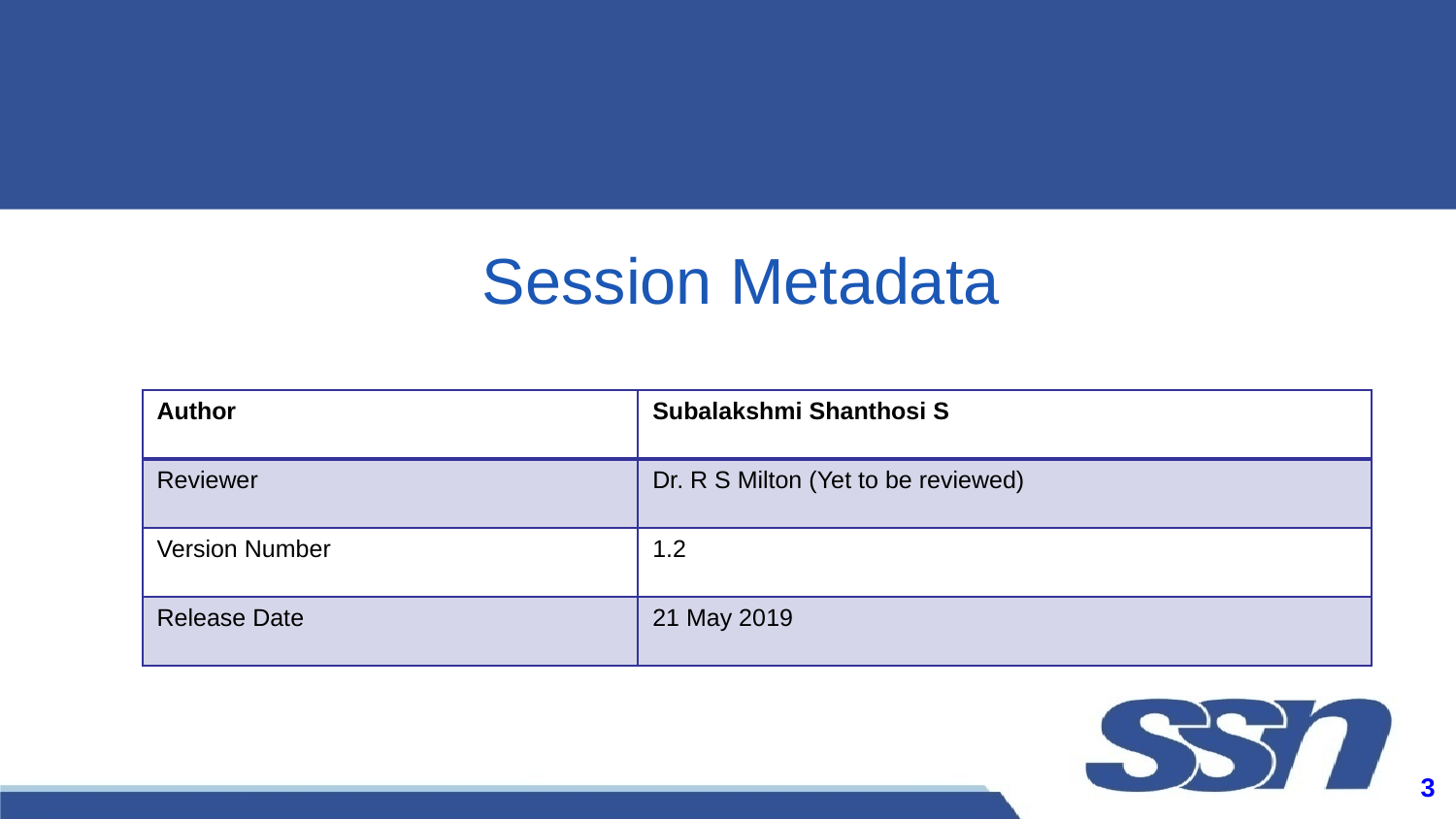

Session Metadata
| Author | Subalakshmi Shanthosi S |
| --- | --- |
| Reviewer | Dr. R S Milton (Yet to be reviewed) |
| Version Number | 1.2 |
| Release Date | 21 May 2019 |
3